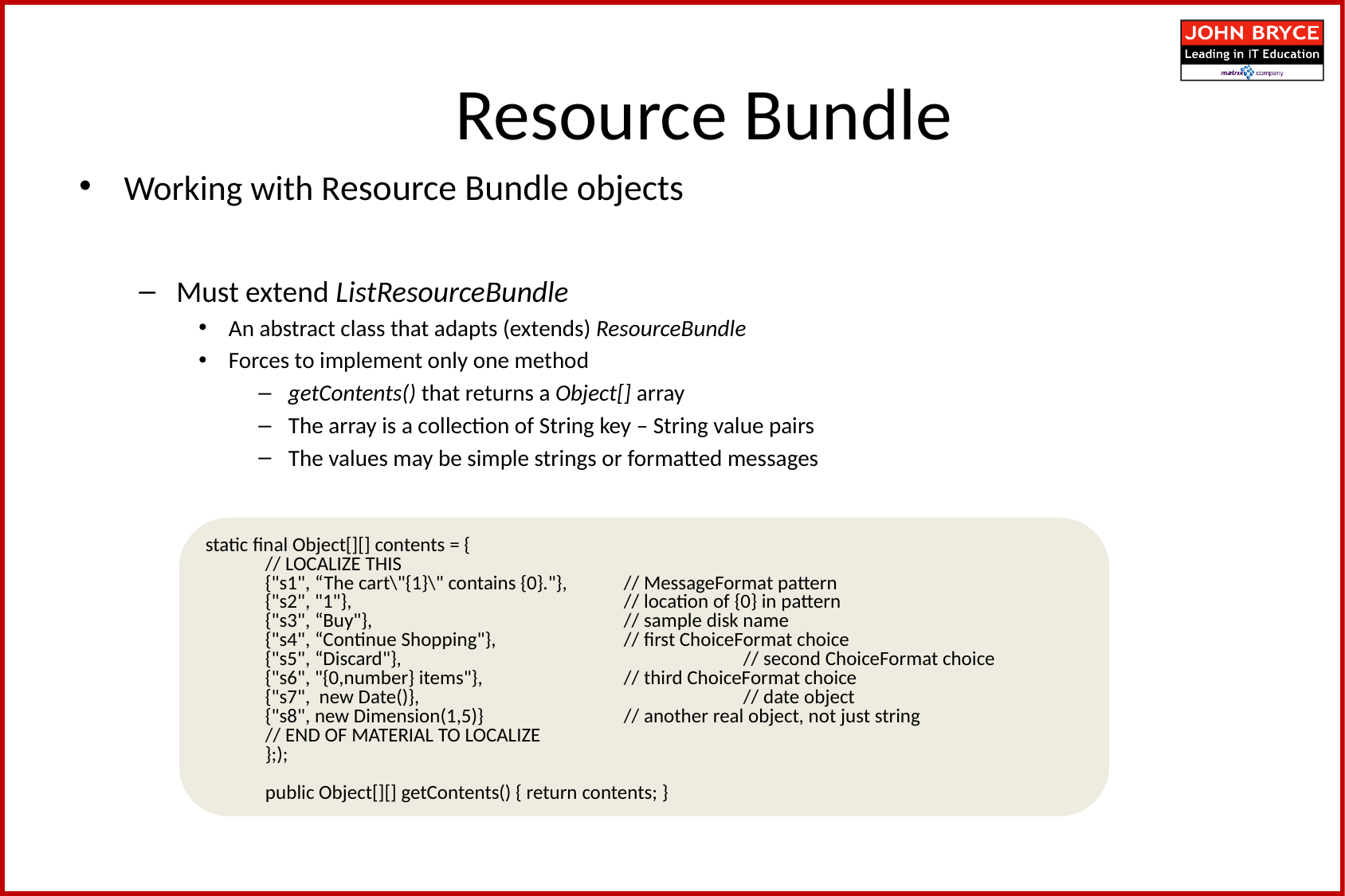

Resource Bundle
Working with Resource Bundle objects

Must extend ListResourceBundle
An abstract class that adapts (extends) ResourceBundle
Forces to implement only one method
getContents() that returns a Object[] array
The array is a collection of String key – String value pairs
The values may be simple strings or formatted messages

static final Object[][] contents = {
// LOCALIZE THIS
{"s1", “The cart\"{1}\" contains {0}."}, 	// MessageFormat pattern
{"s2", "1"}, 			// location of {0} in pattern
{"s3", “Buy"}, 			// sample disk name
{"s4", “Continue Shopping"}, 		// first ChoiceFormat choice
{"s5", “Discard"}, 			// second ChoiceFormat choice
{"s6", "{0,number} items"}, 		// third ChoiceFormat choice
{"s7",  new Date()}, 			// date object
{"s8", new Dimension(1,5)} 		// another real object, not just string
// END OF MATERIAL TO LOCALIZE
};);

public Object[][] getContents() { return contents; }